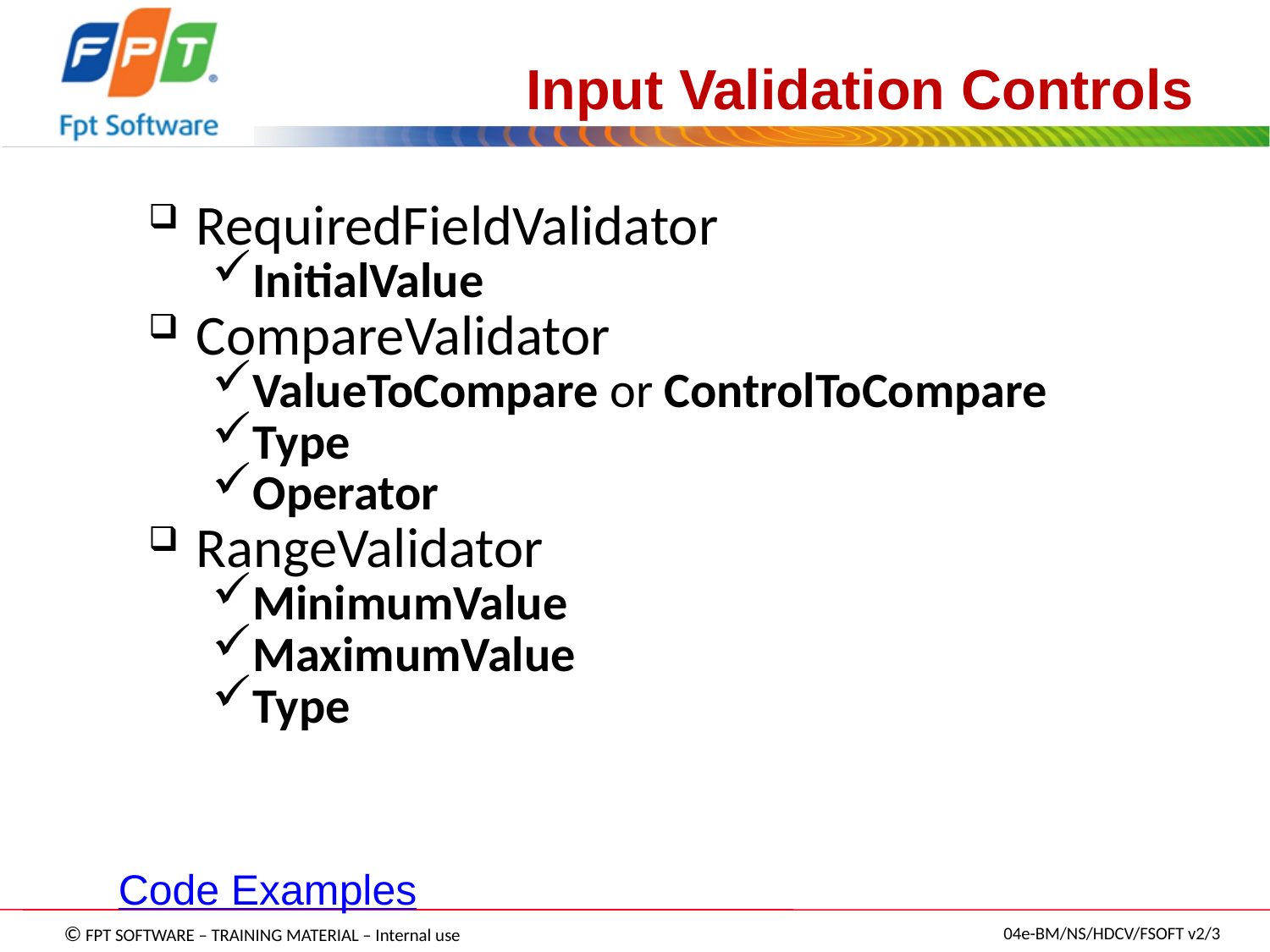

# Input Validation Controls
RequiredFieldValidator
InitialValue
CompareValidator
ValueToCompare or ControlToCompare
Type
Operator
RangeValidator
MinimumValue
MaximumValue
Type
Code Examples